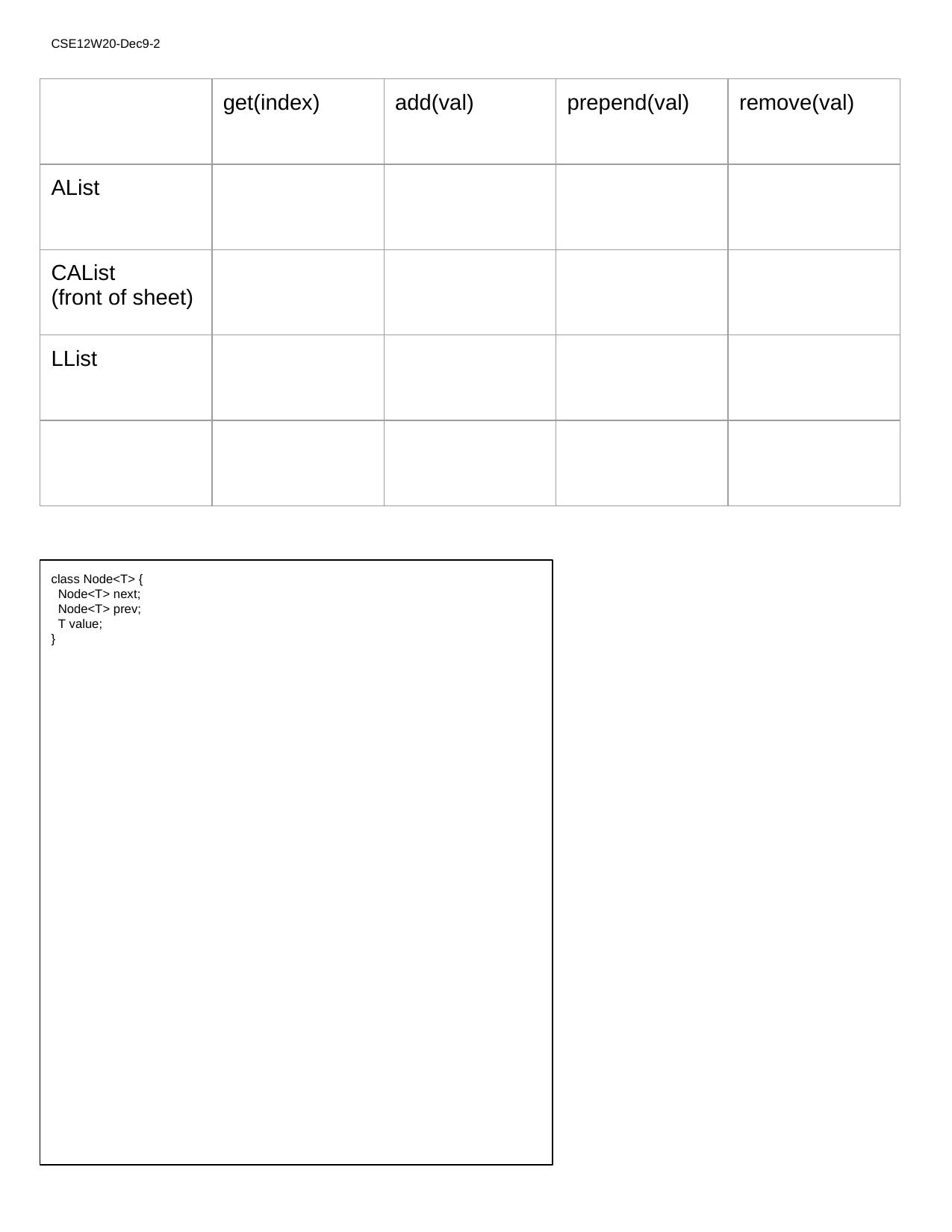

CSE12W20-Dec9-2
|  | get(index) | add(val) | prepend(val) | remove(val) |
| --- | --- | --- | --- | --- |
| AList |  |  |  |  |
| CAList (front of sheet) |  |  |  |  |
| LList |  |  |  |  |
|  |  |  |  |  |
class Node<T> {
  Node<T> next;
  Node<T> prev;
  T value;
}